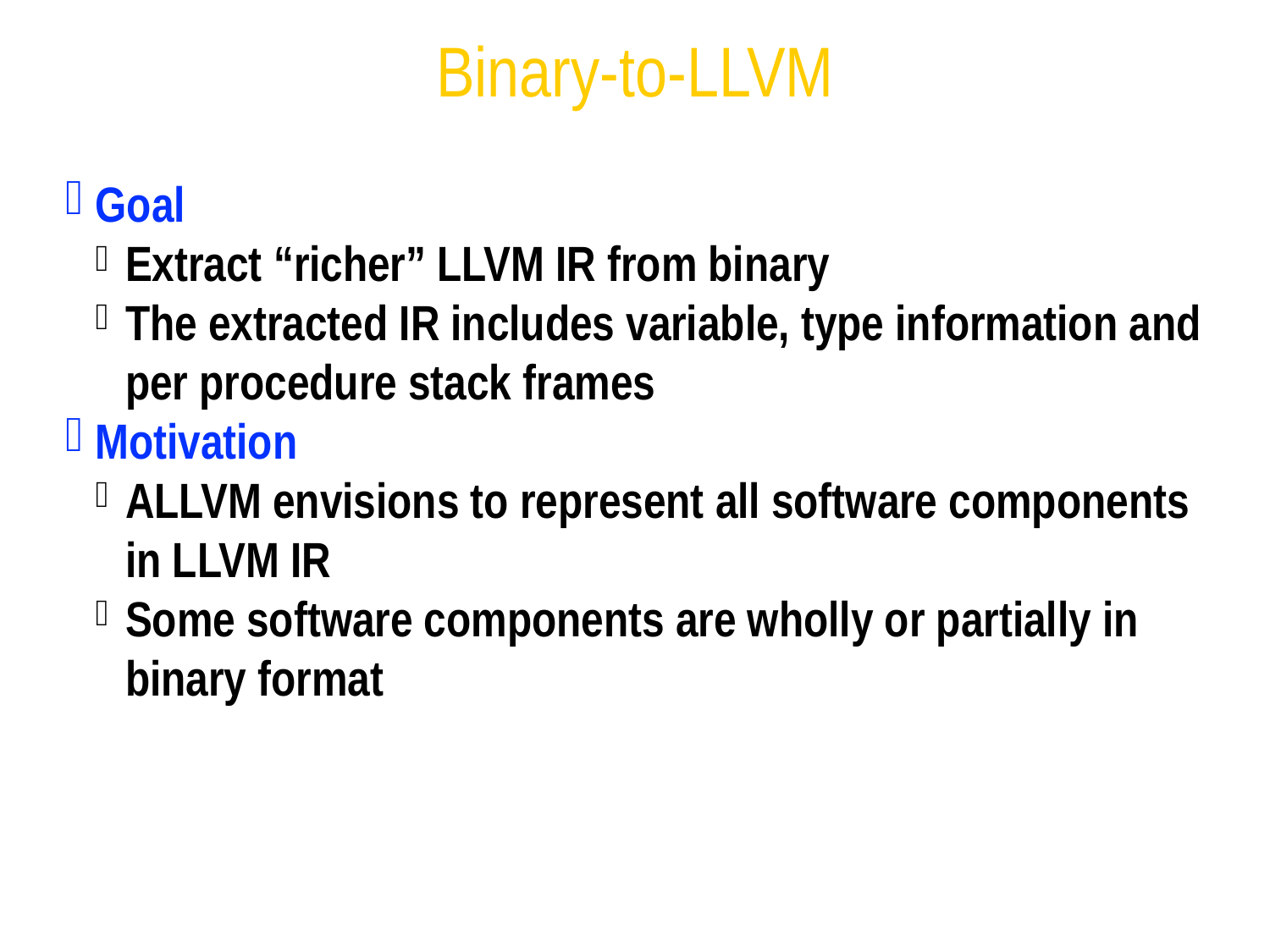

Binary-to-LLVM
Goal
Extract “richer” LLVM IR from binary
The extracted IR includes variable, type information and per procedure stack frames
Motivation
ALLVM envisions to represent all software components in LLVM IR
Some software components are wholly or partially in binary format